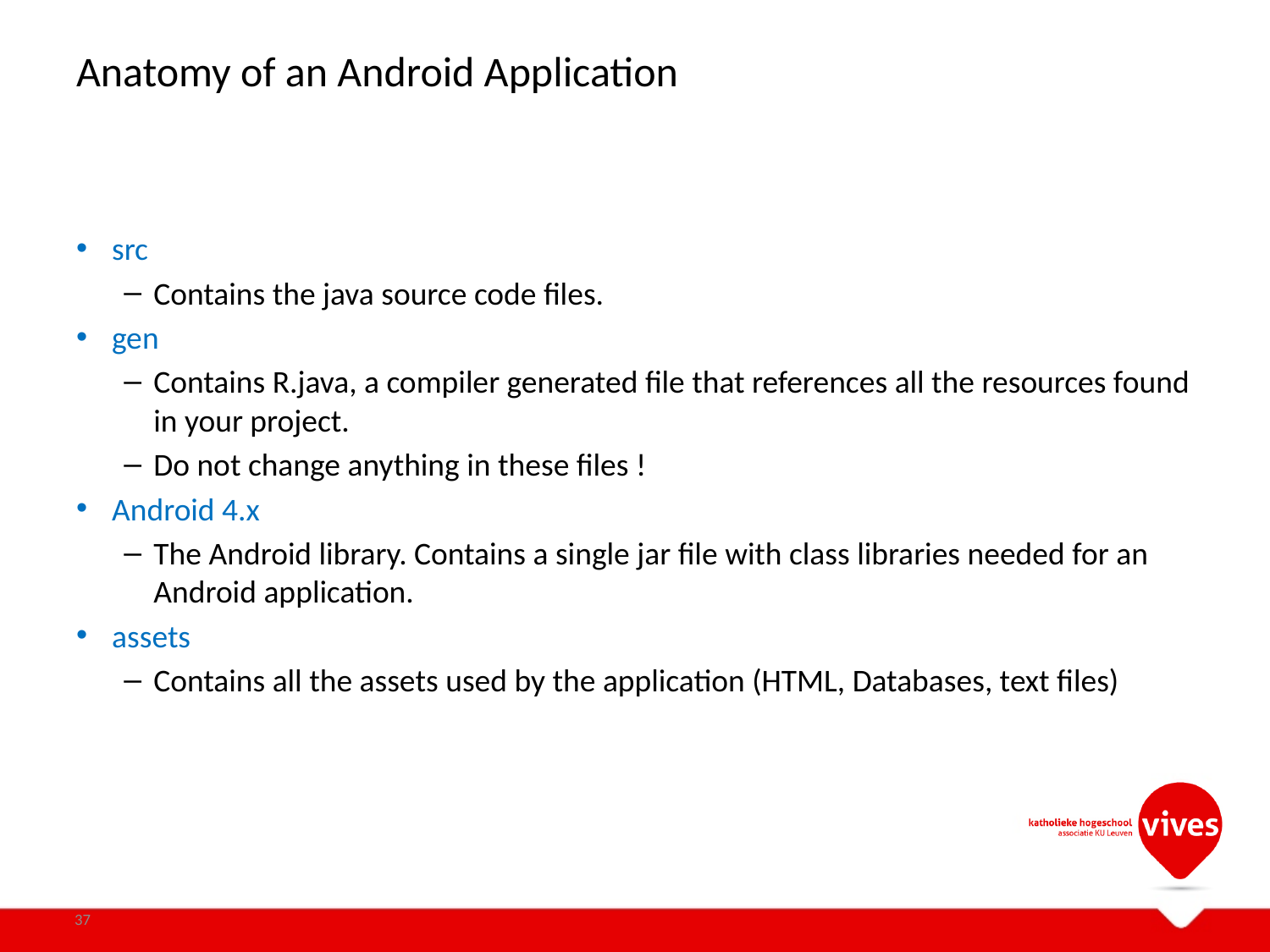

# Anatomy of an Android Application
src
Contains the java source code files.
gen
Contains R.java, a compiler generated file that references all the resources found in your project.
Do not change anything in these files !
Android 4.x
The Android library. Contains a single jar file with class libraries needed for an Android application.
assets
Contains all the assets used by the application (HTML, Databases, text files)
37